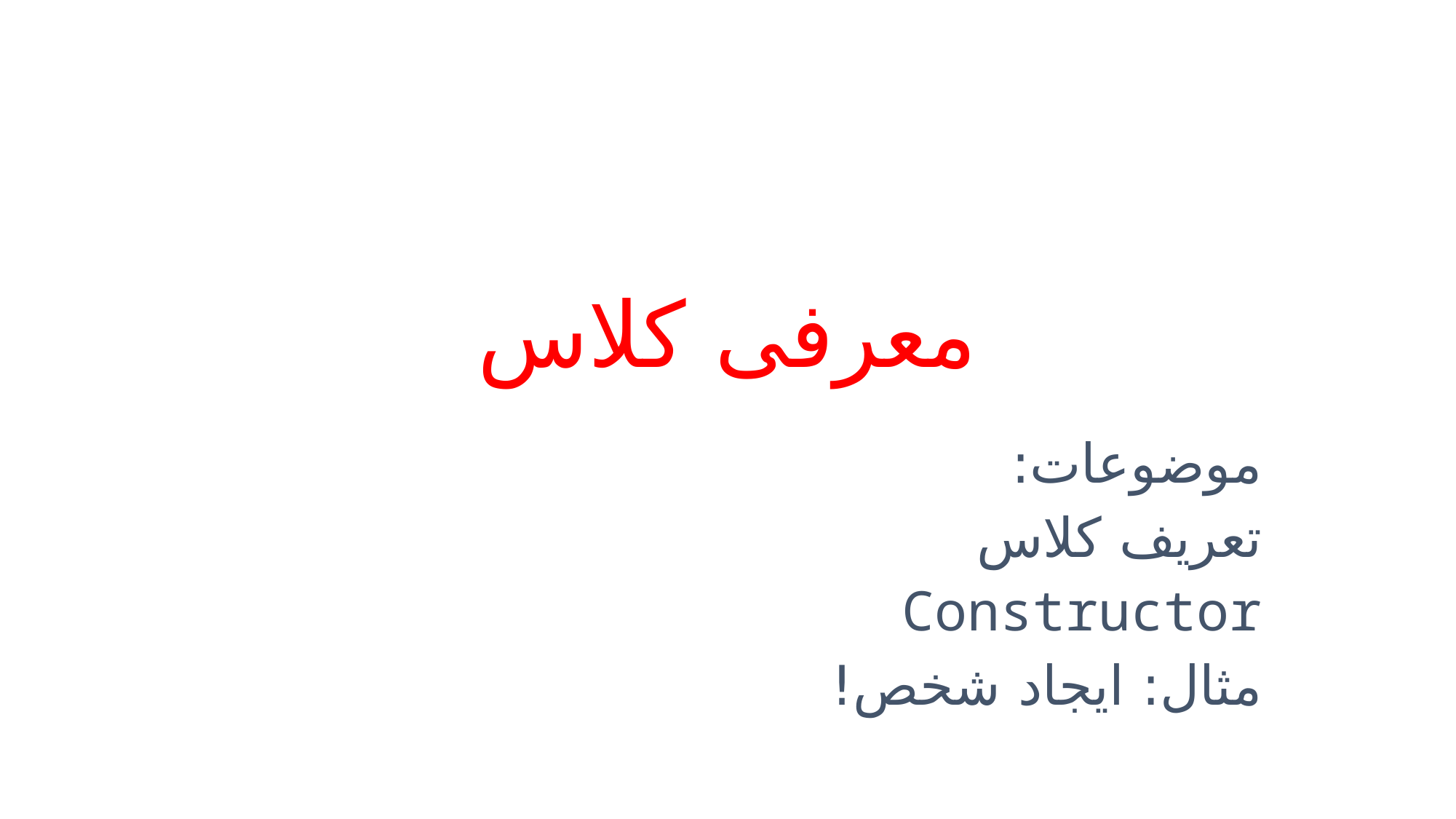

# معرفی کلاس
موضوعات:
تعریف کلاس
Constructor
مثال: ایجاد شخص!